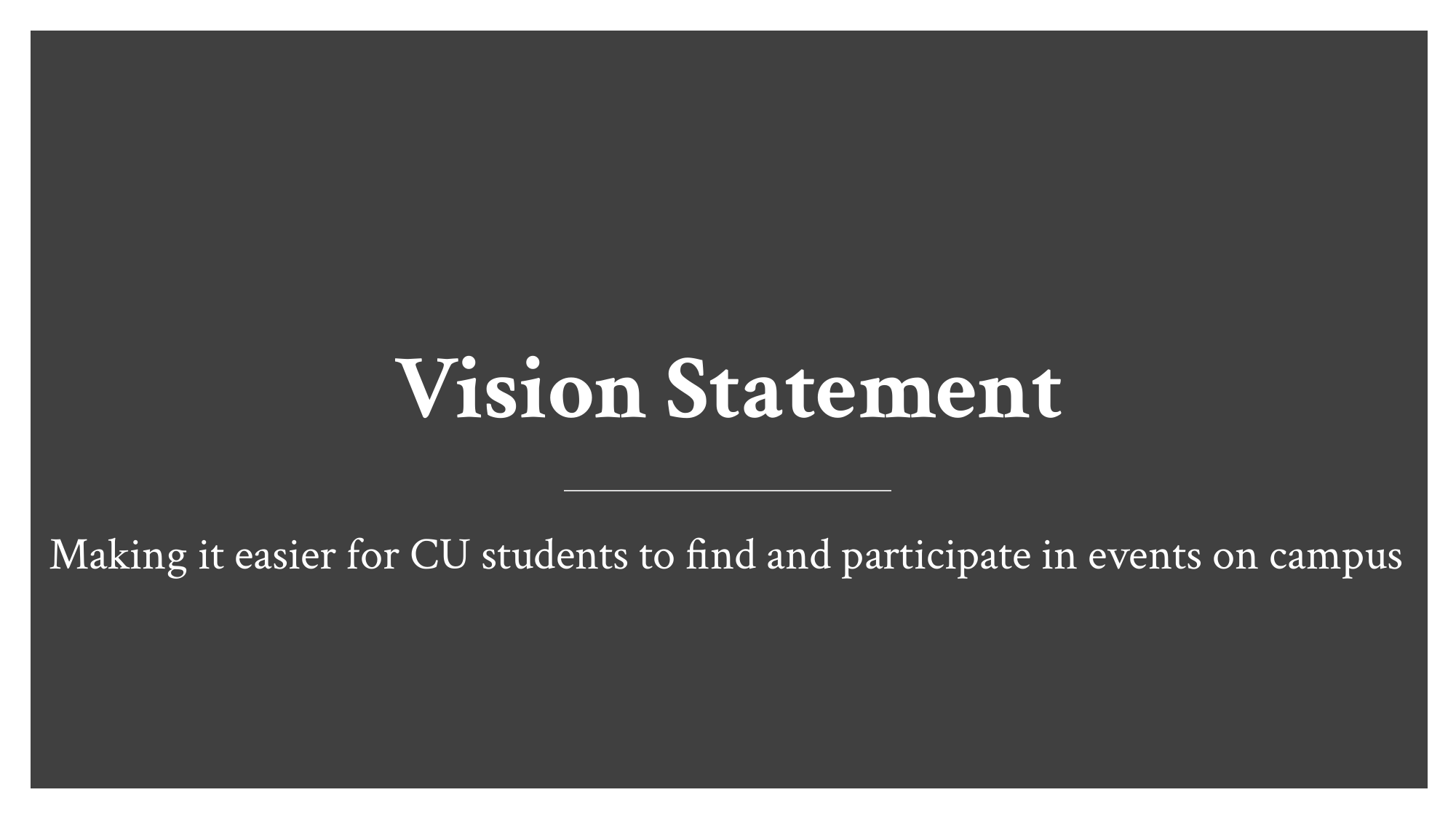

# Vision Statement
Making it easier for CU students to find and participate in events on campus